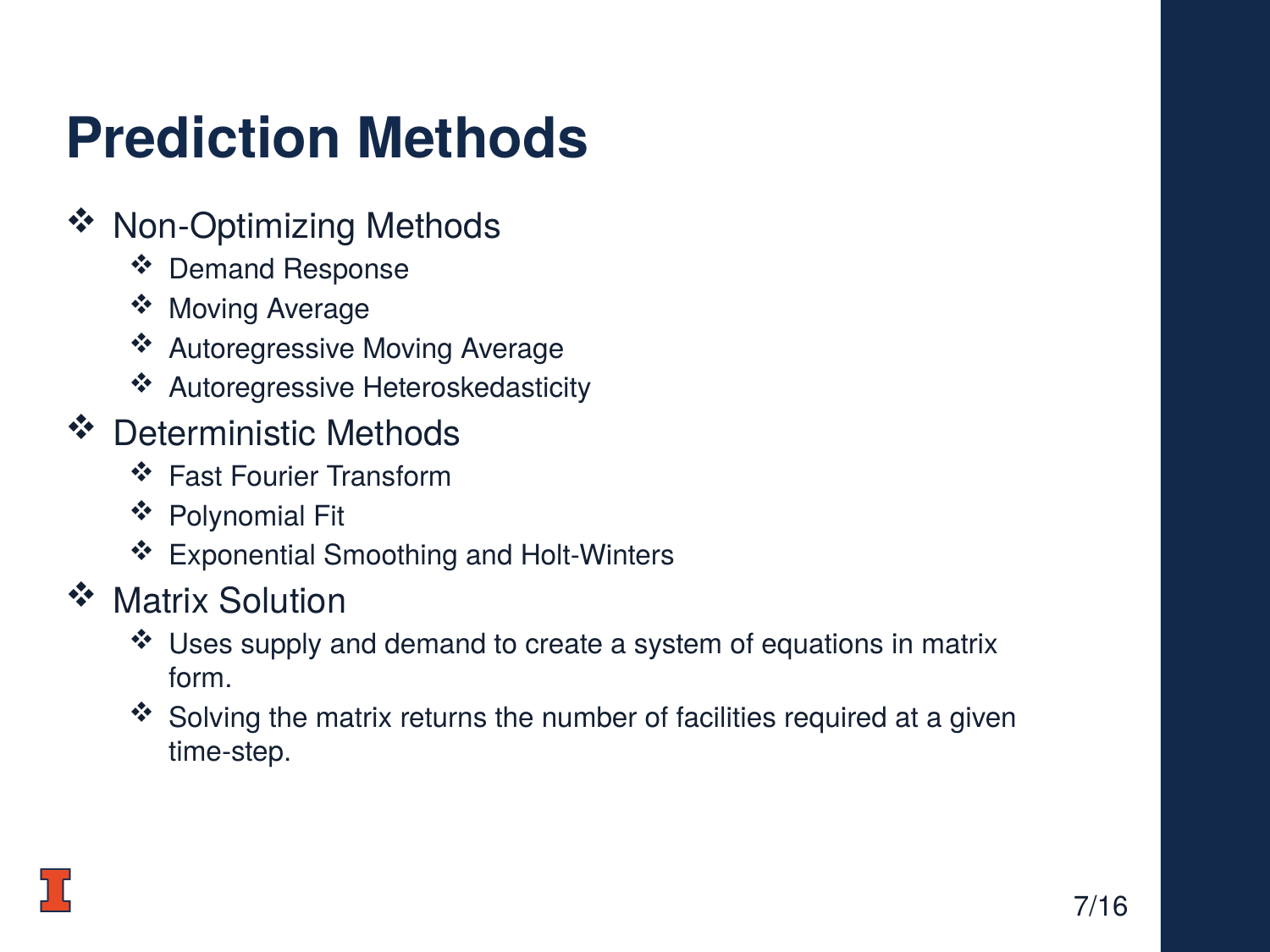

# Prediction Methods
Non-Optimizing Methods
Demand Response
Moving Average
Autoregressive Moving Average
Autoregressive Heteroskedasticity
Deterministic Methods
Fast Fourier Transform
Polynomial Fit
Exponential Smoothing and Holt-Winters
Matrix Solution
Uses supply and demand to create a system of equations in matrix form.
Solving the matrix returns the number of facilities required at a given time-step.